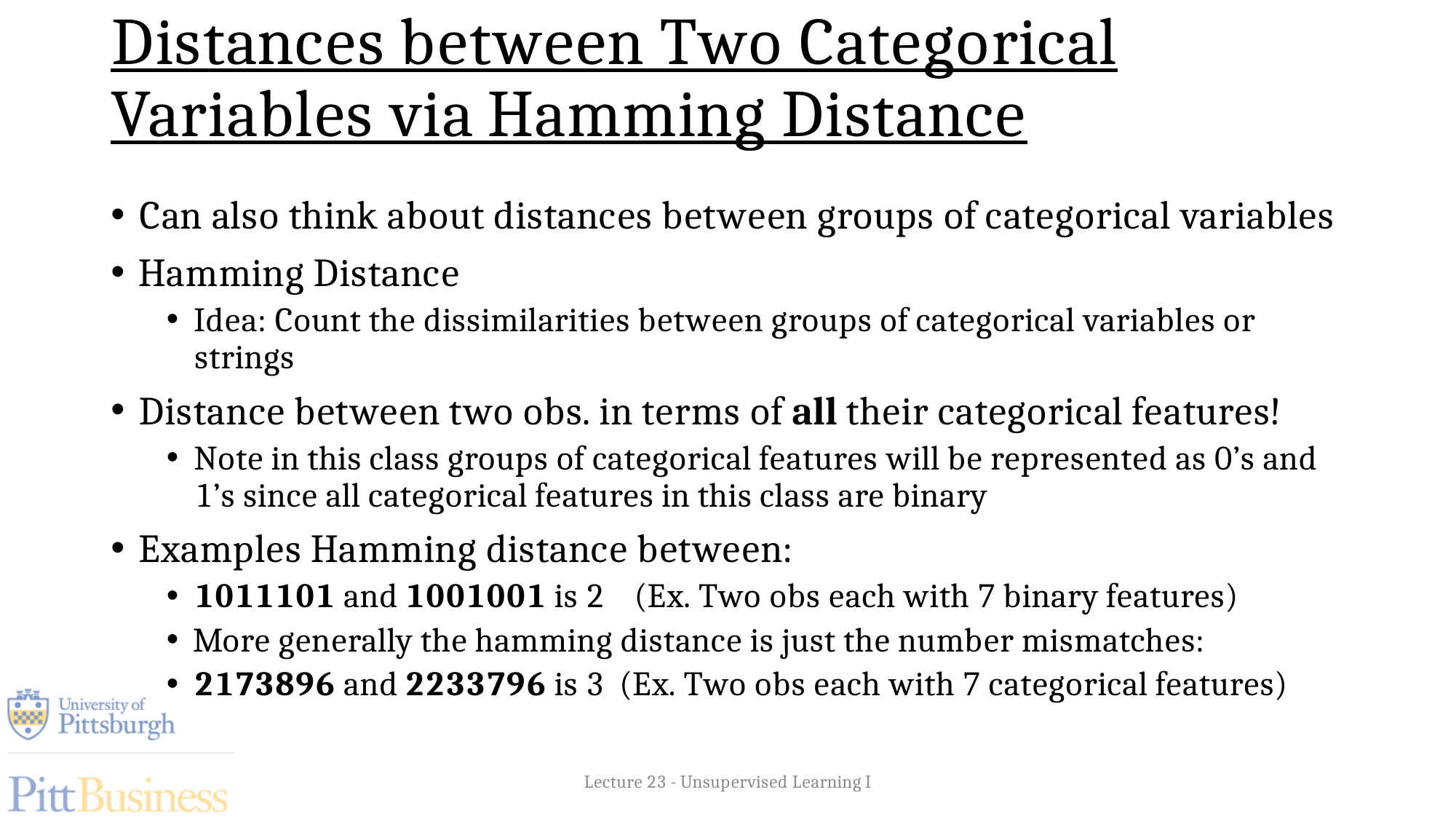

# Distances between Two Categorical Variables via Hamming Distance
Can also think about distances between groups of categorical variables
Hamming Distance
Idea: Count the dissimilarities between groups of categorical variables or strings
Distance between two obs. in terms of all their categorical features!
Note in this class groups of categorical features will be represented as 0’s and 1’s since all categorical features in this class are binary
Examples Hamming distance between:
1011101 and 1001001 is 2    (Ex. Two obs each with 7 binary features)
More generally the hamming distance is just the number mismatches:
2173896 and 2233796 is 3  (Ex. Two obs each with 7 categorical features)
Lecture 23 - Unsupervised Learning I